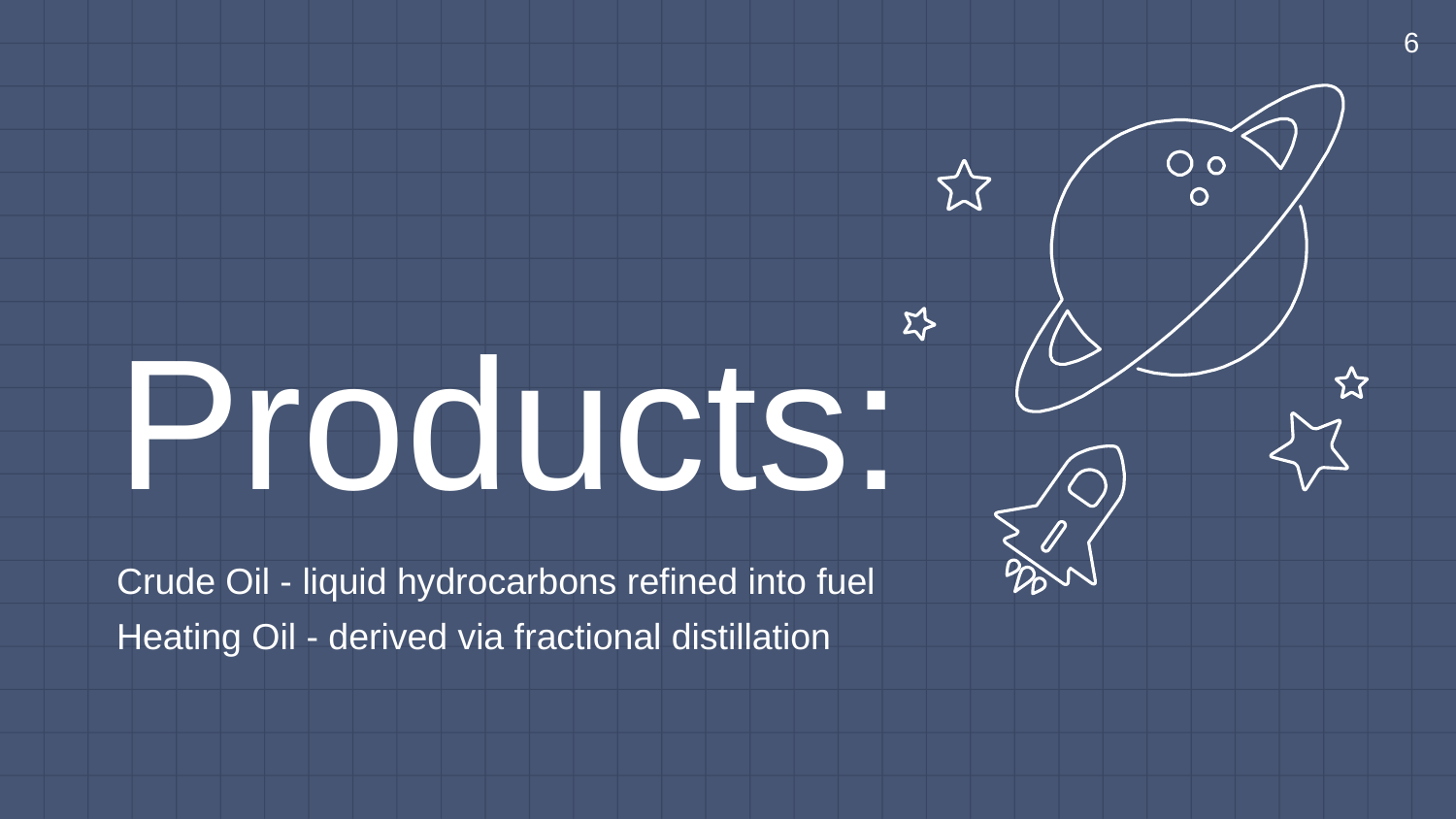

6

Products:

Crude Oil - liquid hydrocarbons refined into fuel
Heating Oil - derived via fractional distillation